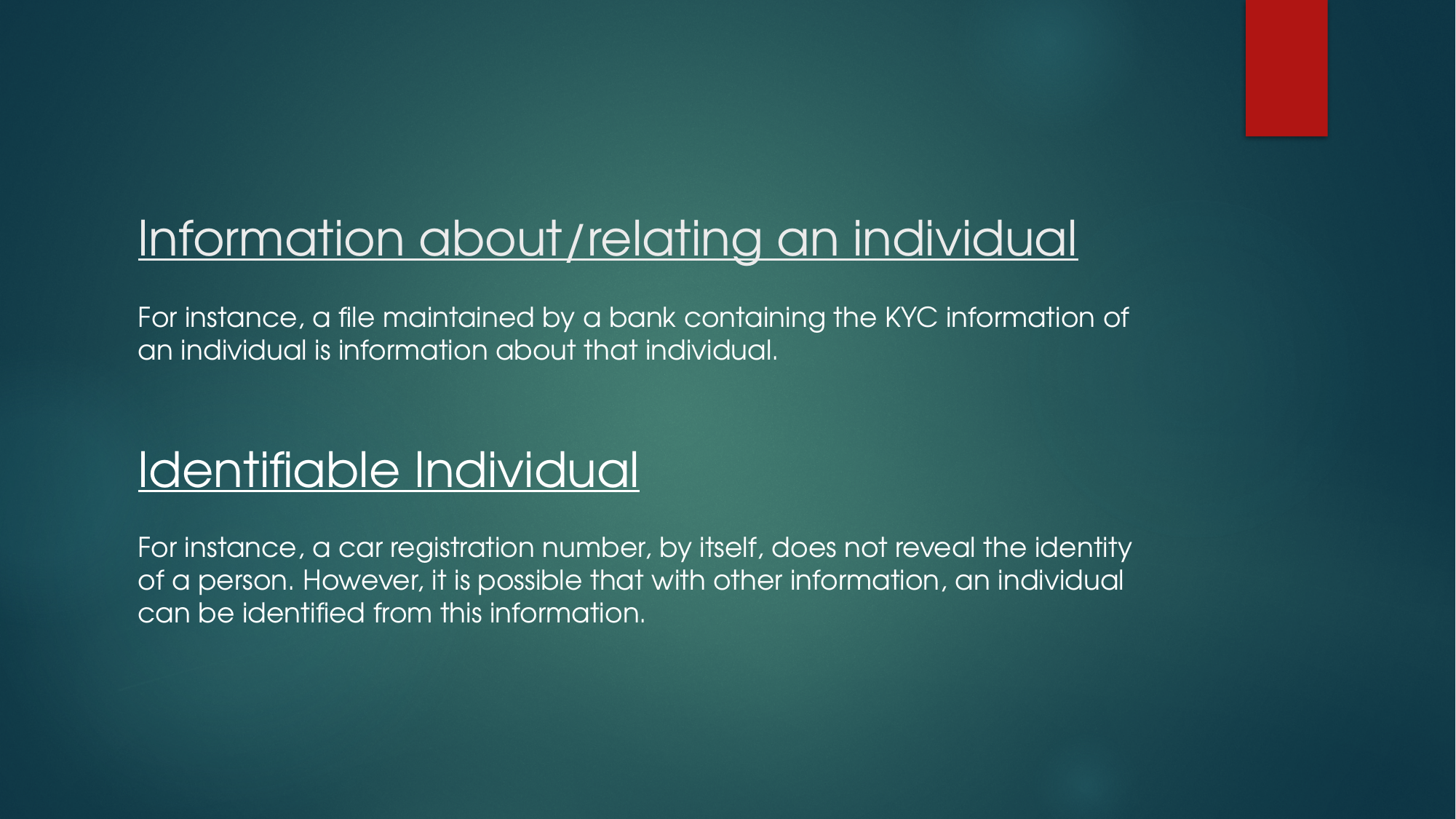

# Information about/relating an individual
For instance, a file maintained by a bank containing the KYC information of an individual is information about that individual.
Identifiable Individual
For instance, a car registration number, by itself, does not reveal the identity of a person. However, it is possible that with other information, an individual can be identified from this information.